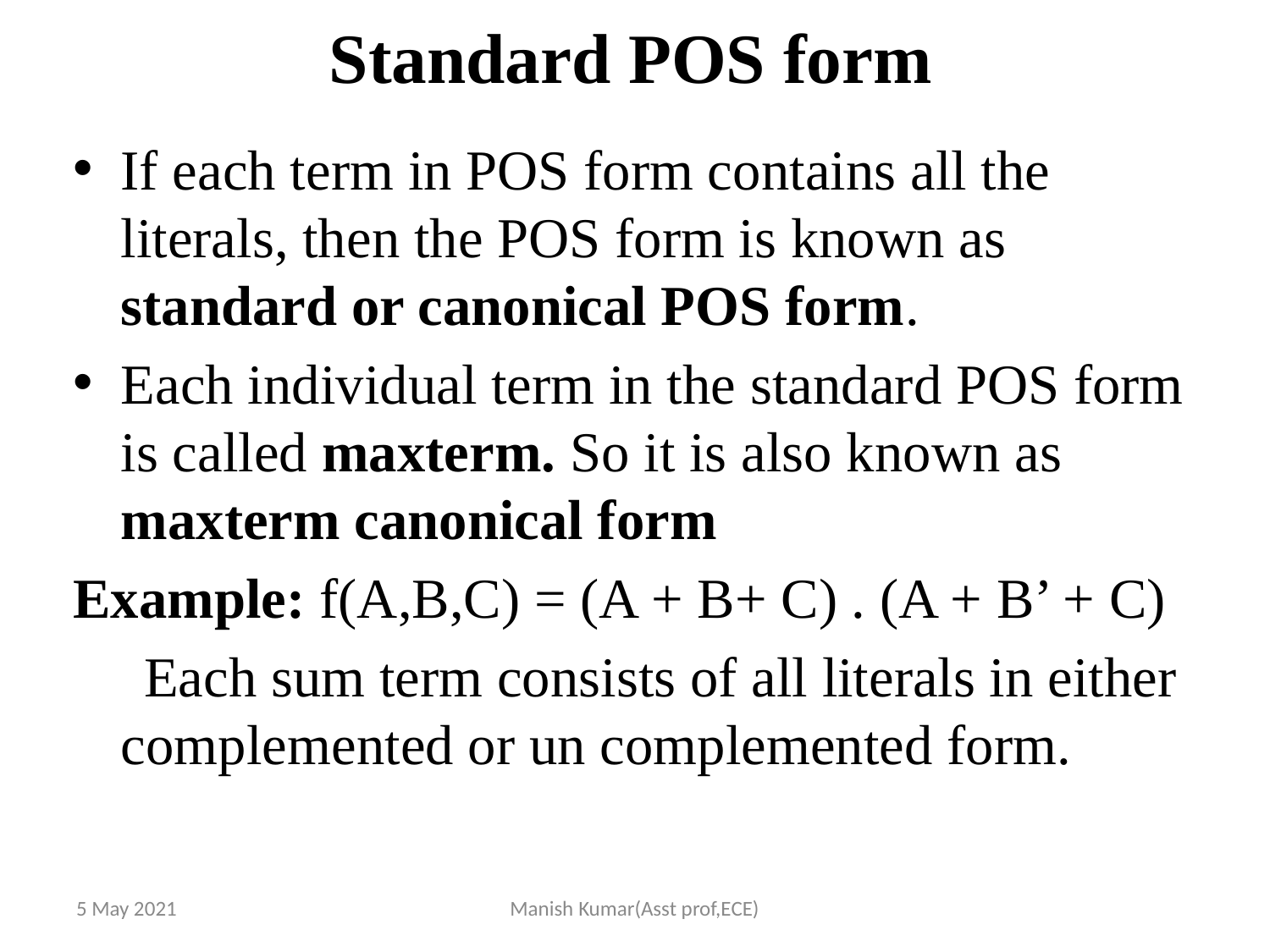

# Standard POS form
If each term in POS form contains all the literals, then the POS form is known as standard or canonical POS form.
Each individual term in the standard POS form is called maxterm. So it is also known as maxterm canonical form
Example: f(A,B,C) = (A + B+ C) . (A + B’ + C)
     Each sum term consists of all literals in either complemented or un complemented form.
5 May 2021
Manish Kumar(Asst prof,ECE)